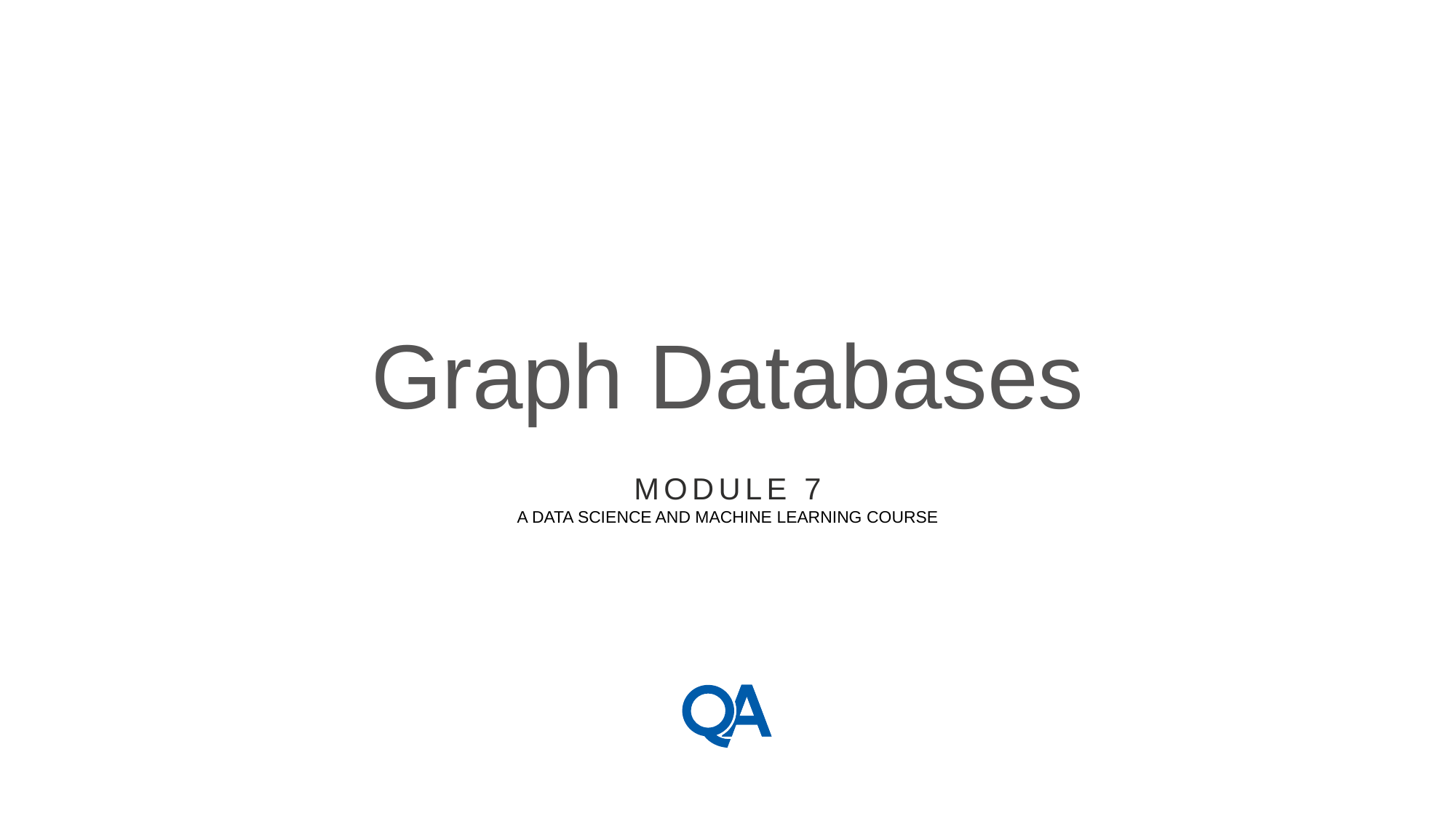

# Graph Databases
Module 7
A DATA SCIENCE AND MACHINE LEARNING COURSE